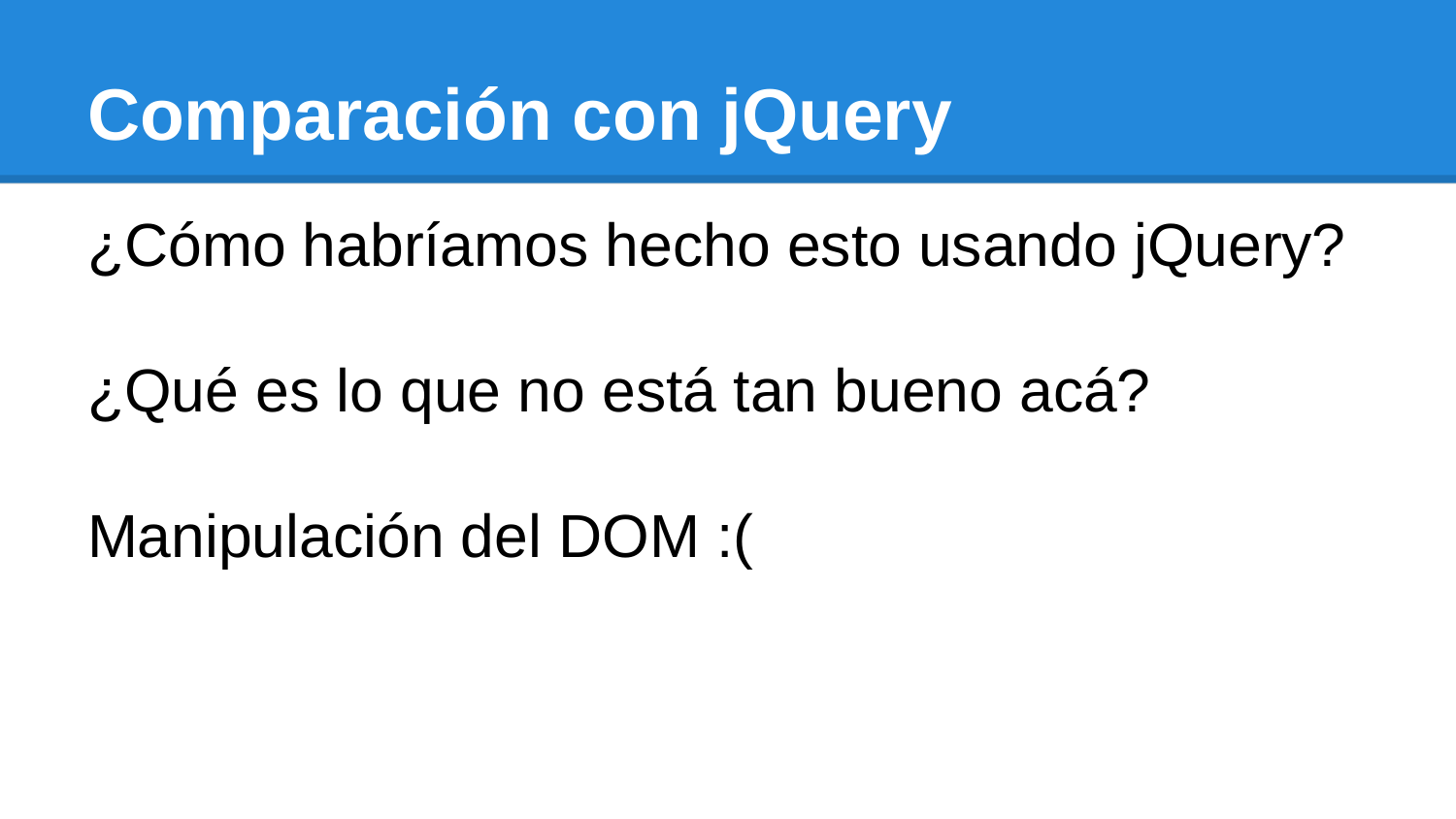

# Comparación con jQuery
¿Cómo habríamos hecho esto usando jQuery?

¿Qué es lo que no está tan bueno acá?

Manipulación del DOM :(